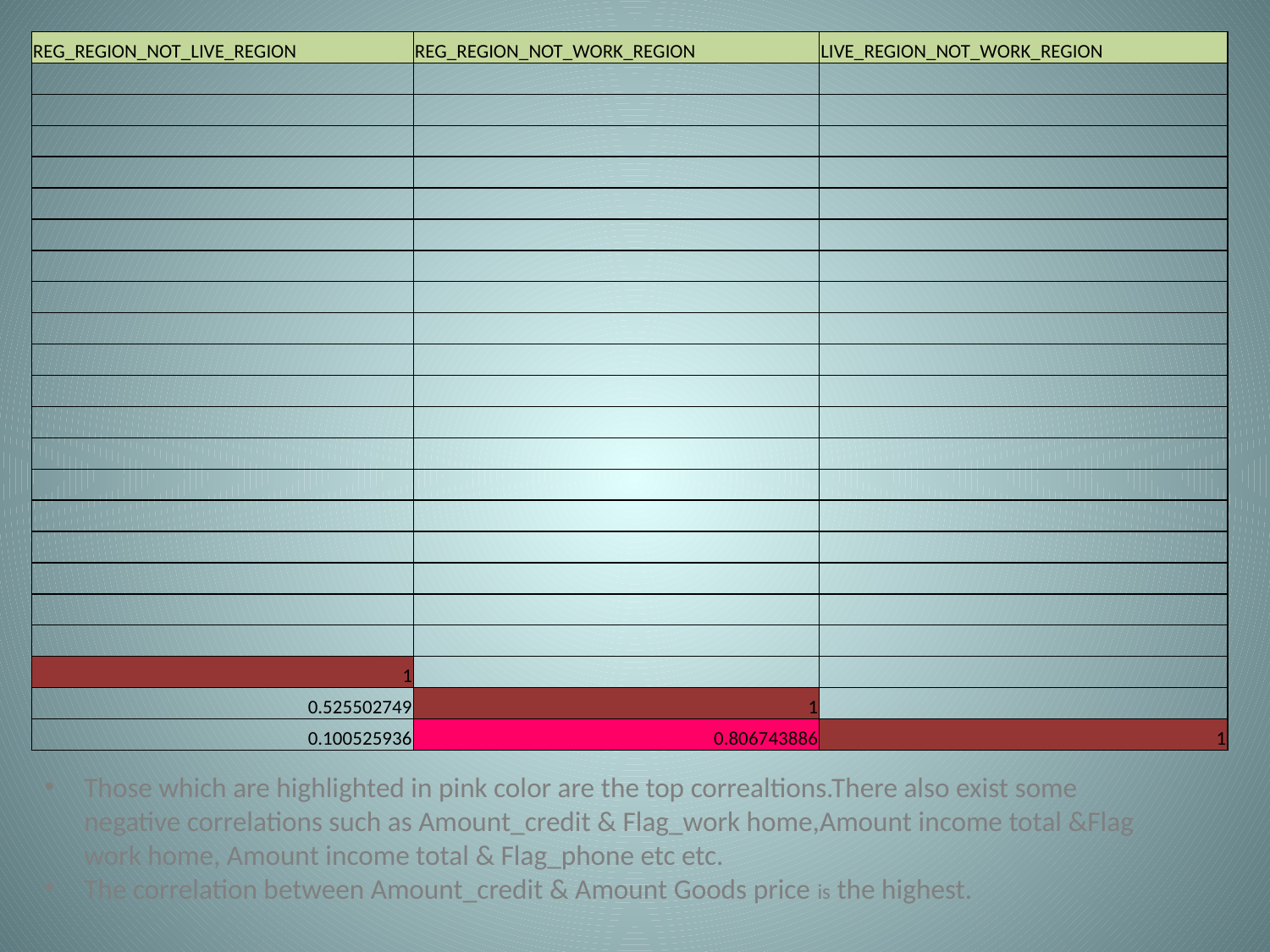

| REG\_REGION\_NOT\_LIVE\_REGION | REG\_REGION\_NOT\_WORK\_REGION | LIVE\_REGION\_NOT\_WORK\_REGION |
| --- | --- | --- |
|  |  |  |
|  |  |  |
|  |  |  |
|  |  |  |
|  |  |  |
|  |  |  |
|  |  |  |
|  |  |  |
|  |  |  |
|  |  |  |
|  |  |  |
|  |  |  |
|  |  |  |
|  |  |  |
|  |  |  |
|  |  |  |
|  |  |  |
|  |  |  |
|  |  |  |
| 1 |  |  |
| 0.525502749 | 1 |  |
| 0.100525936 | 0.806743886 | 1 |
Those which are highlighted in pink color are the top correaltions.There also exist some negative correlations such as Amount_credit & Flag_work home,Amount income total &Flag work home, Amount income total & Flag_phone etc etc.
The correlation between Amount_credit & Amount Goods price is the highest.